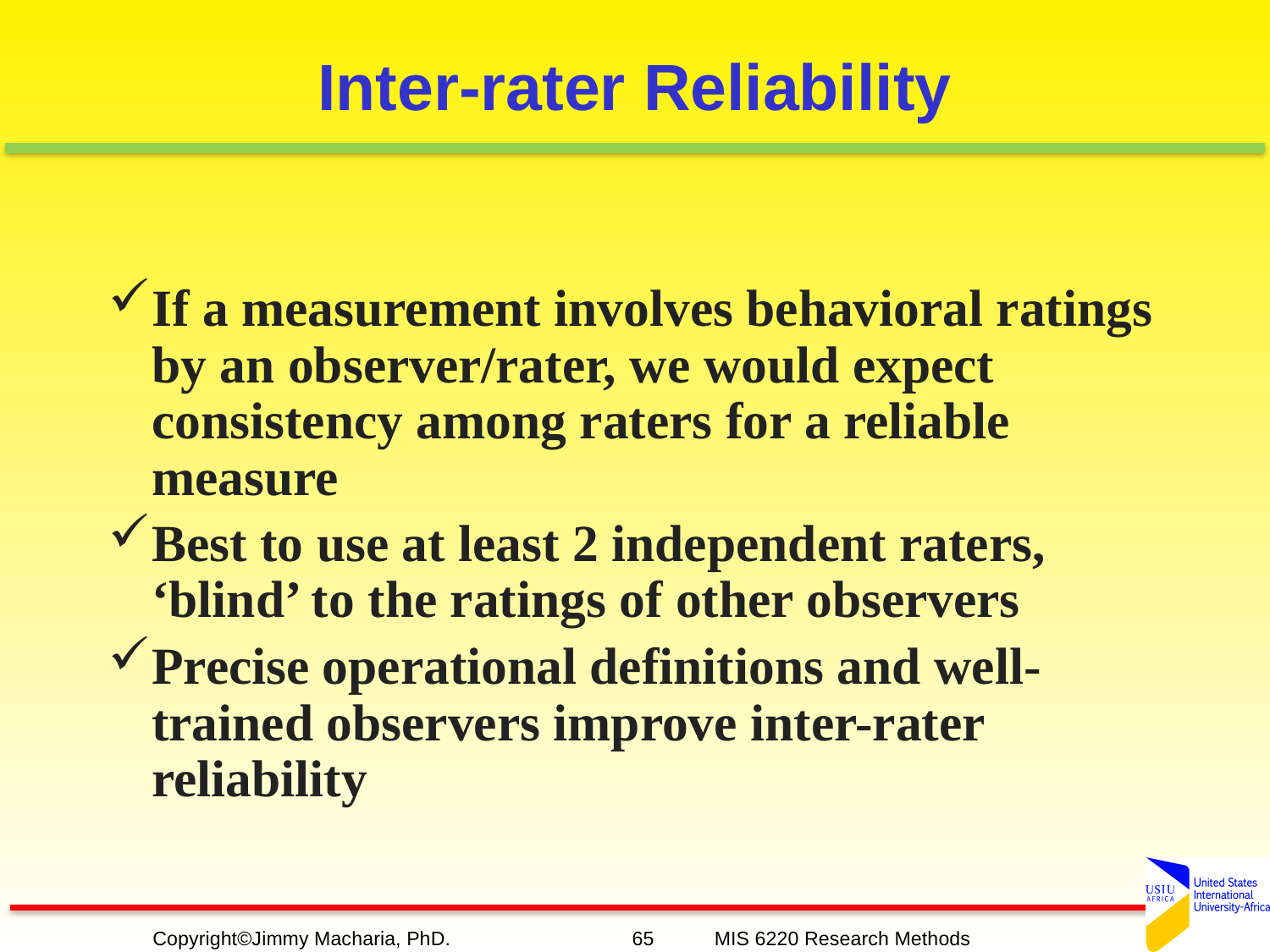

# Inter-rater Reliability
If a measurement involves behavioral ratings by an observer/rater, we would expect consistency among raters for a reliable measure
Best to use at least 2 independent raters, ‘blind’ to the ratings of other observers
Precise operational definitions and well-trained observers improve inter-rater reliability